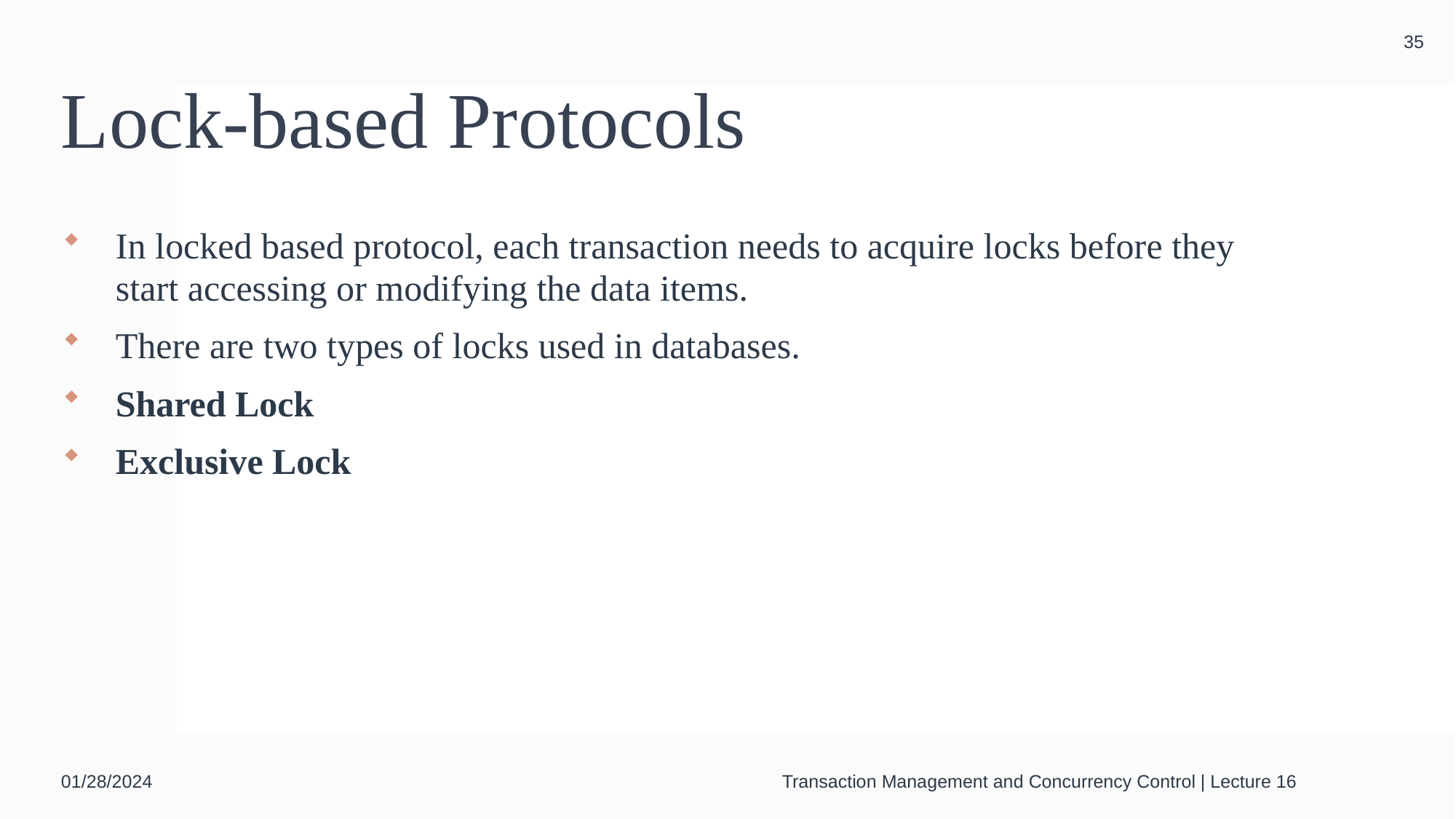

35
# Lock-based Protocols
In locked based protocol, each transaction needs to acquire locks before they start accessing or modifying the data items.
There are two types of locks used in databases.
Shared Lock
Exclusive Lock
01/28/2024
Transaction Management and Concurrency Control | Lecture 16